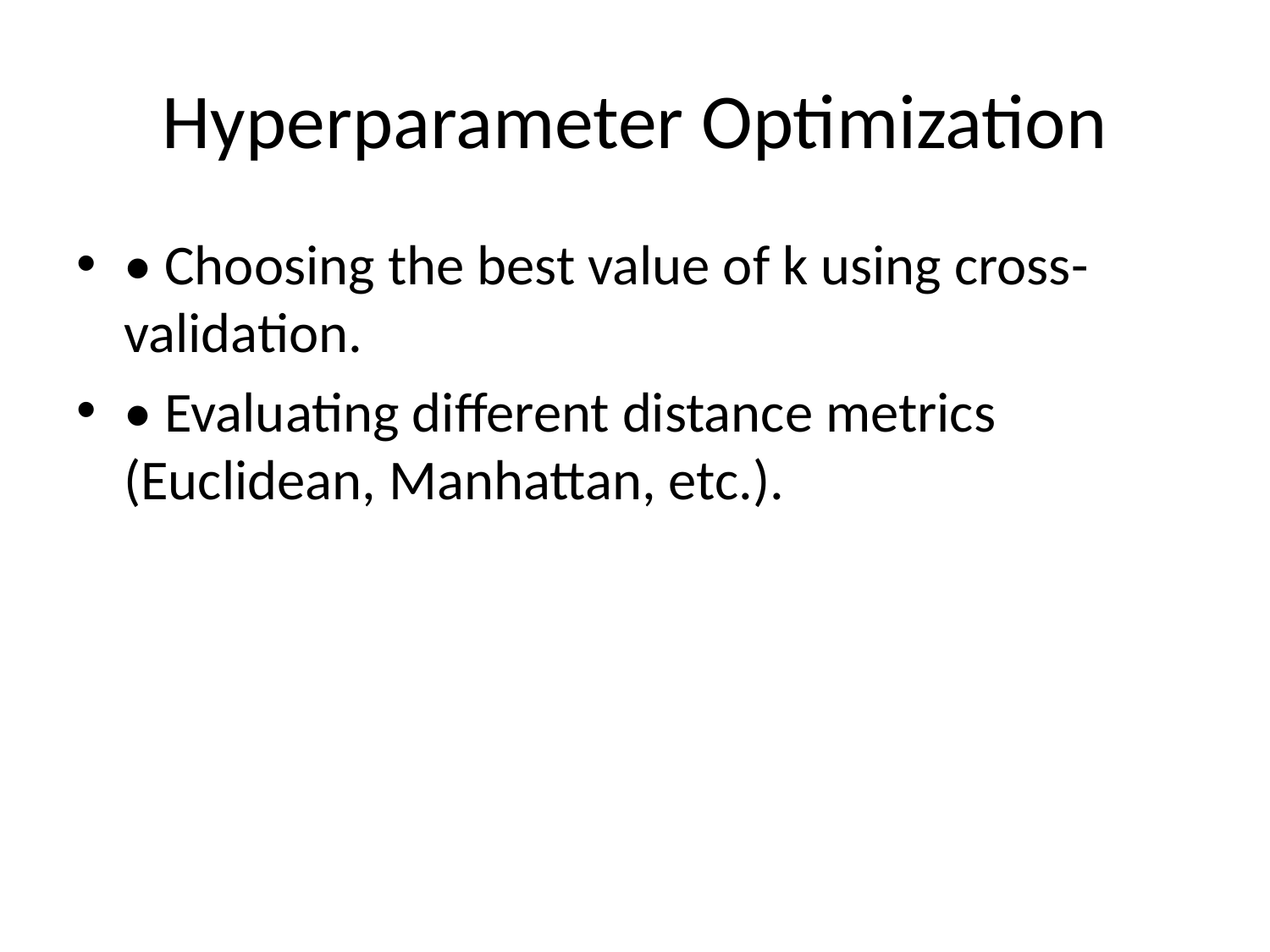

# Hyperparameter Optimization
• Choosing the best value of k using cross-validation.
• Evaluating different distance metrics (Euclidean, Manhattan, etc.).